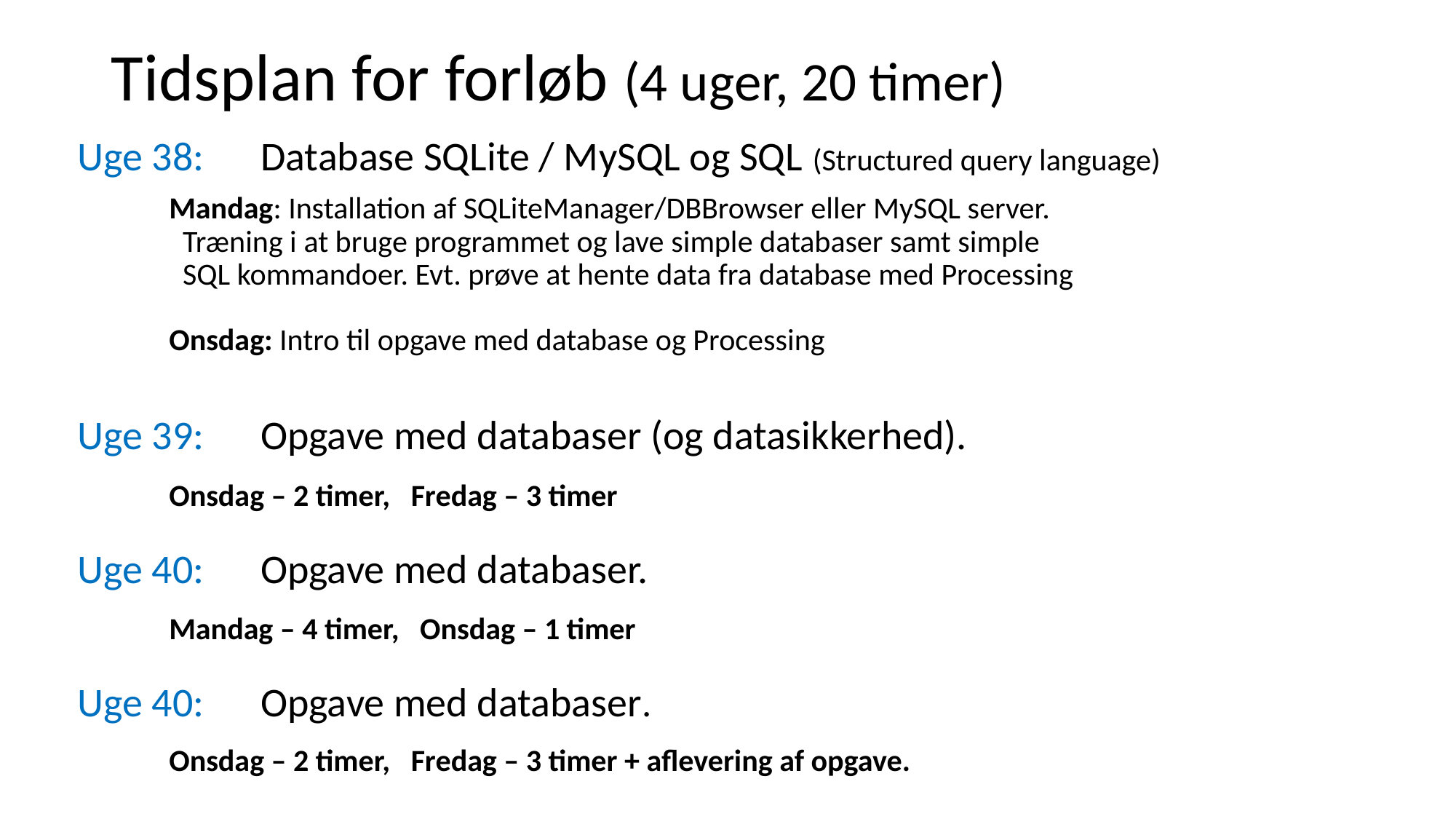

# Tidsplan for forløb (4 uger, 20 timer)
Uge 38:	Database SQLite / MySQL og SQL (Structured query language)
		Mandag: Installation af SQLiteManager/DBBrowser eller MySQL server.
			  Træning i at bruge programmet og lave simple databaser samt simple
			  SQL kommandoer. Evt. prøve at hente data fra database med Processing
		Onsdag: Intro til opgave med database og Processing
Uge 39:	Opgave med databaser (og datasikkerhed).
		Onsdag – 2 timer,   Fredag – 3 timer
Uge 40:	Opgave med databaser.
		Mandag – 4 timer,   Onsdag – 1 timer
Uge 40:	Opgave med databaser.
		Onsdag – 2 timer,   Fredag – 3 timer + aflevering af opgave.